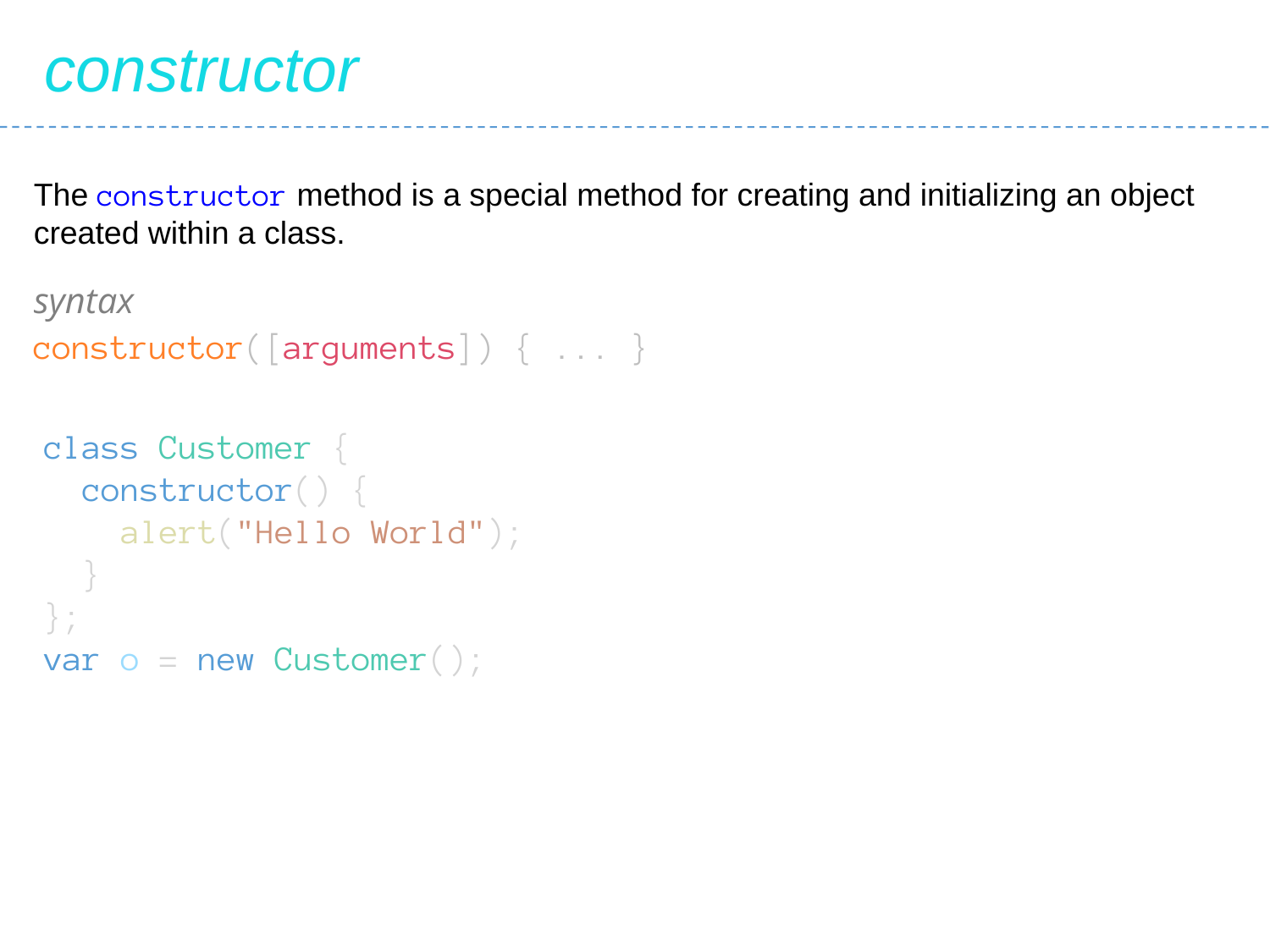

constructor
The constructor method is a special method for creating and initializing an object created within a class.
syntax
constructor([arguments]) { ... }
class Customer {
  constructor() {
    alert("Hello World");
  }
};
var o = new Customer();